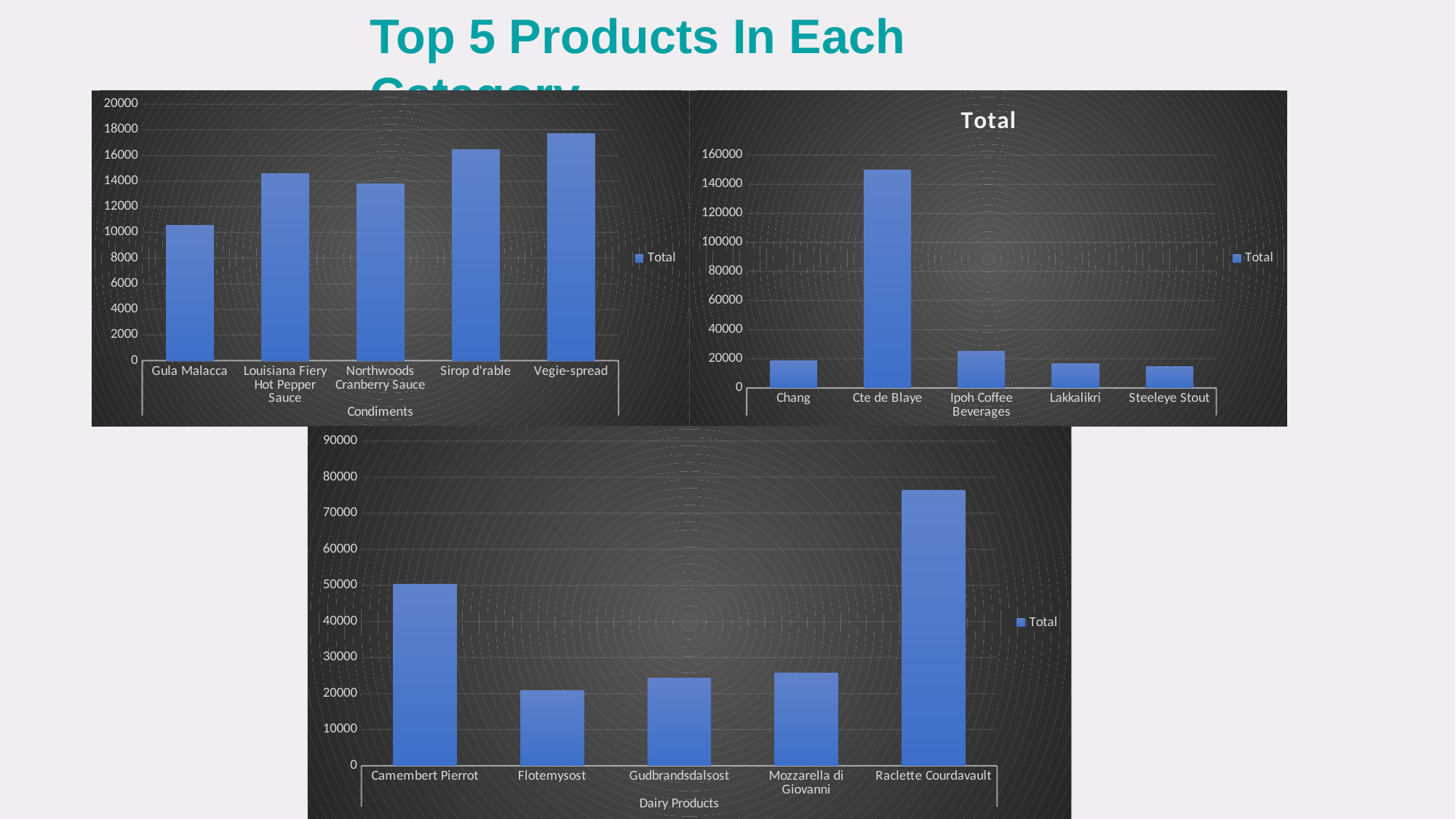

Top 5 Products In Each Category

### Chart

| Category | Total |
|---|---|
| Gula Malacca | 10524.2 |
| Louisiana Fiery Hot Pepper Sauce | 14607.0 |
| Northwoods Cranberry Sauce | 13760.0 |
| Sirop d'rable | 16438.8 |
| Vegie-spread | 17696.3 |

### Chart:

| Category | Total |
|---|---|
| Chang | 18559.2 |
| Cte de Blaye | 149984.2 |
| Ipoh Coffee | 25079.2 |
| Lakkalikri | 16794.0 |
| Steeleye Stout | 14536.8 |

### Chart

| Category | Total |
|---|---|
| Camembert Pierrot | 50286.0 |
| Flotemysost | 20876.5 |
| Gudbrandsdalsost | 24307.2 |
| Mozzarella di Giovanni | 25738.8 |
| Raclette Courdavault | 76296.0 |